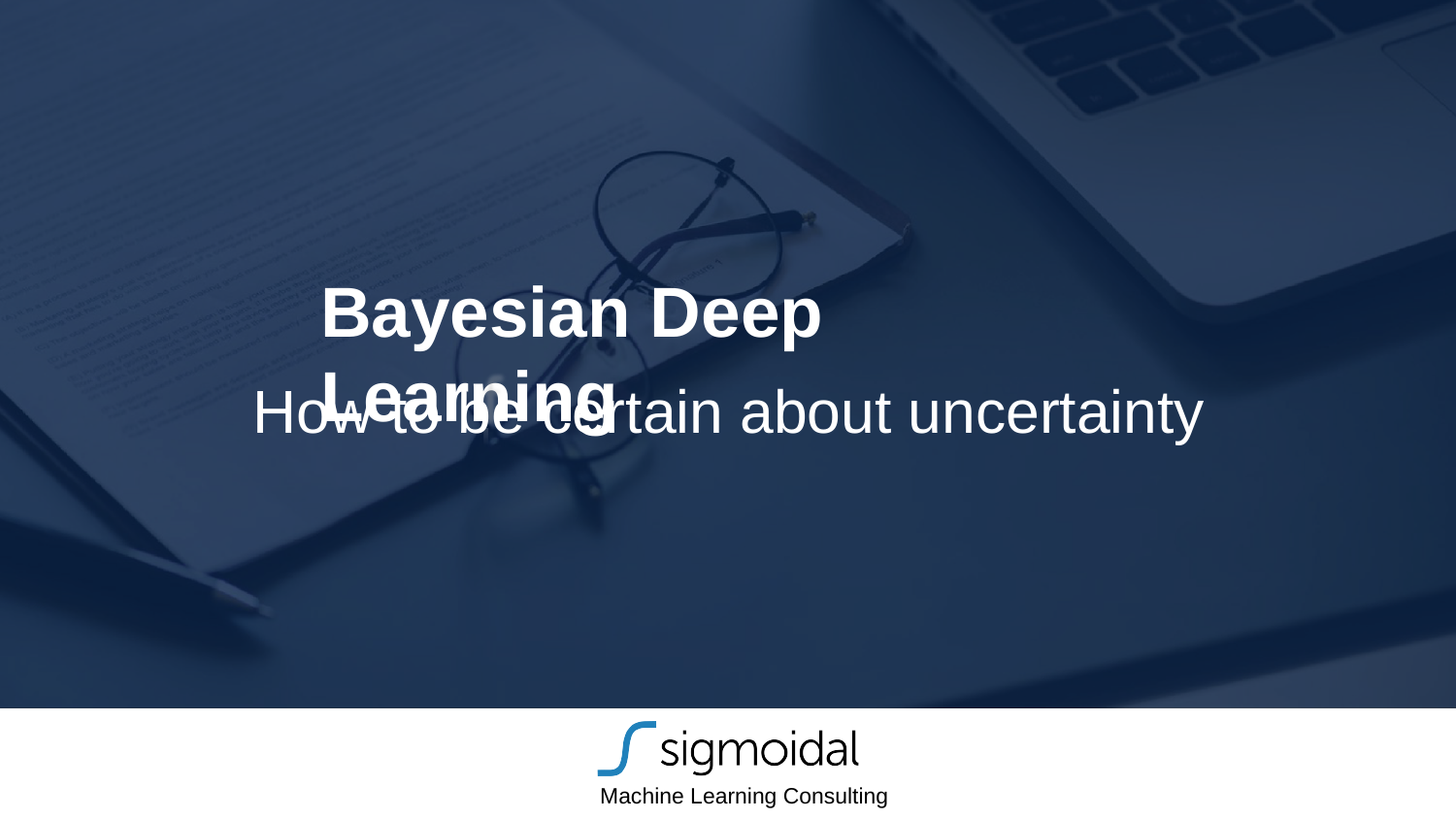

Bayesian Deep Learning

How to be certain about uncertainty

Machine Learning Consulting